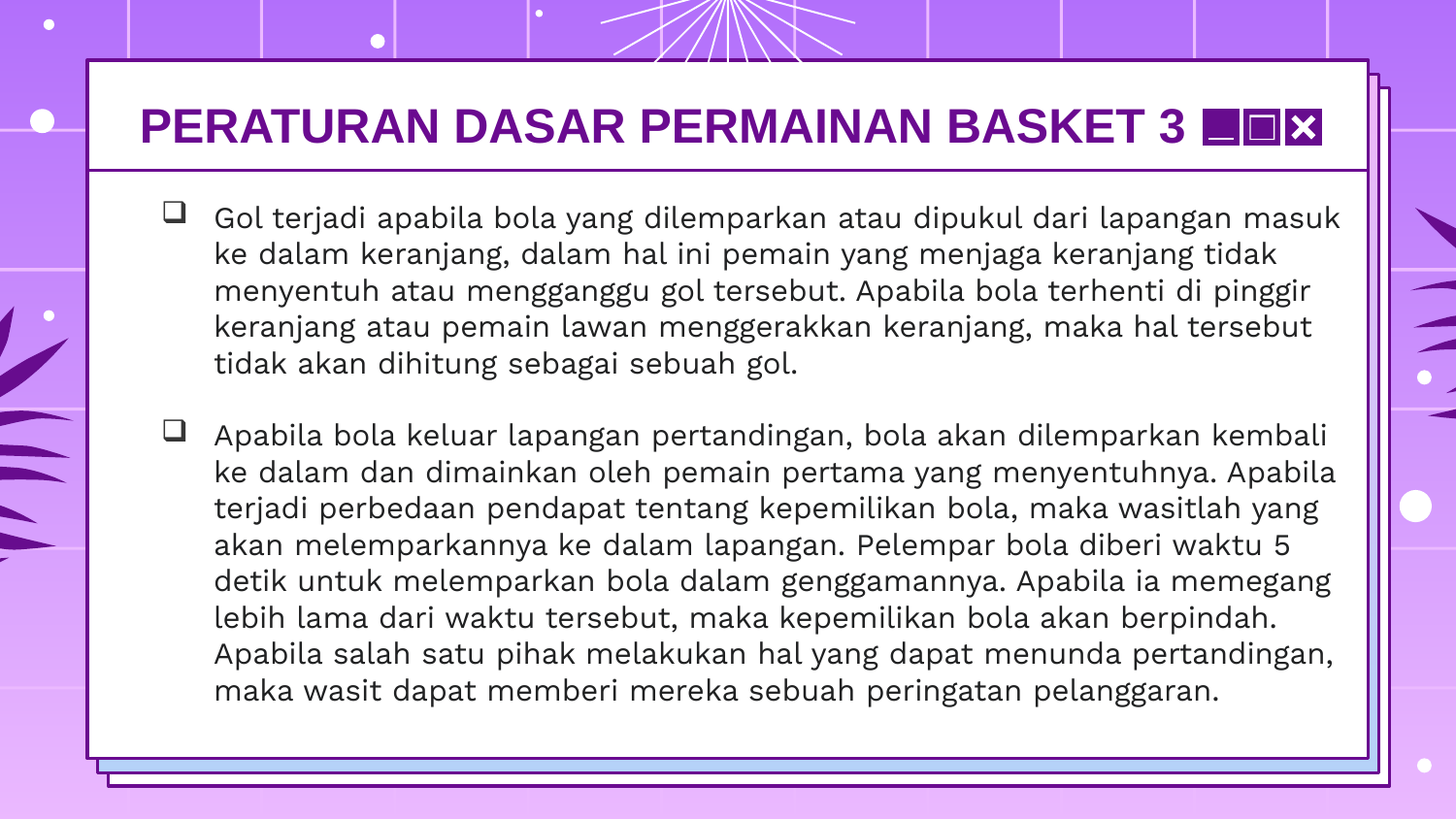

# PERATURAN DASAR PERMAINAN BASKET 3
Gol terjadi apabila bola yang dilemparkan atau dipukul dari lapangan masuk ke dalam keranjang, dalam hal ini pemain yang menjaga keranjang tidak menyentuh atau mengganggu gol tersebut. Apabila bola terhenti di pinggir keranjang atau pemain lawan menggerakkan keranjang, maka hal tersebut tidak akan dihitung sebagai sebuah gol.

Apabila bola keluar lapangan pertandingan, bola akan dilemparkan kembali ke dalam dan dimainkan oleh pemain pertama yang menyentuhnya. Apabila terjadi perbedaan pendapat tentang kepemilikan bola, maka wasitlah yang akan melemparkannya ke dalam lapangan. Pelempar bola diberi waktu 5 detik untuk melemparkan bola dalam genggamannya. Apabila ia memegang lebih lama dari waktu tersebut, maka kepemilikan bola akan berpindah. Apabila salah satu pihak melakukan hal yang dapat menunda pertandingan, maka wasit dapat memberi mereka sebuah peringatan pelanggaran.